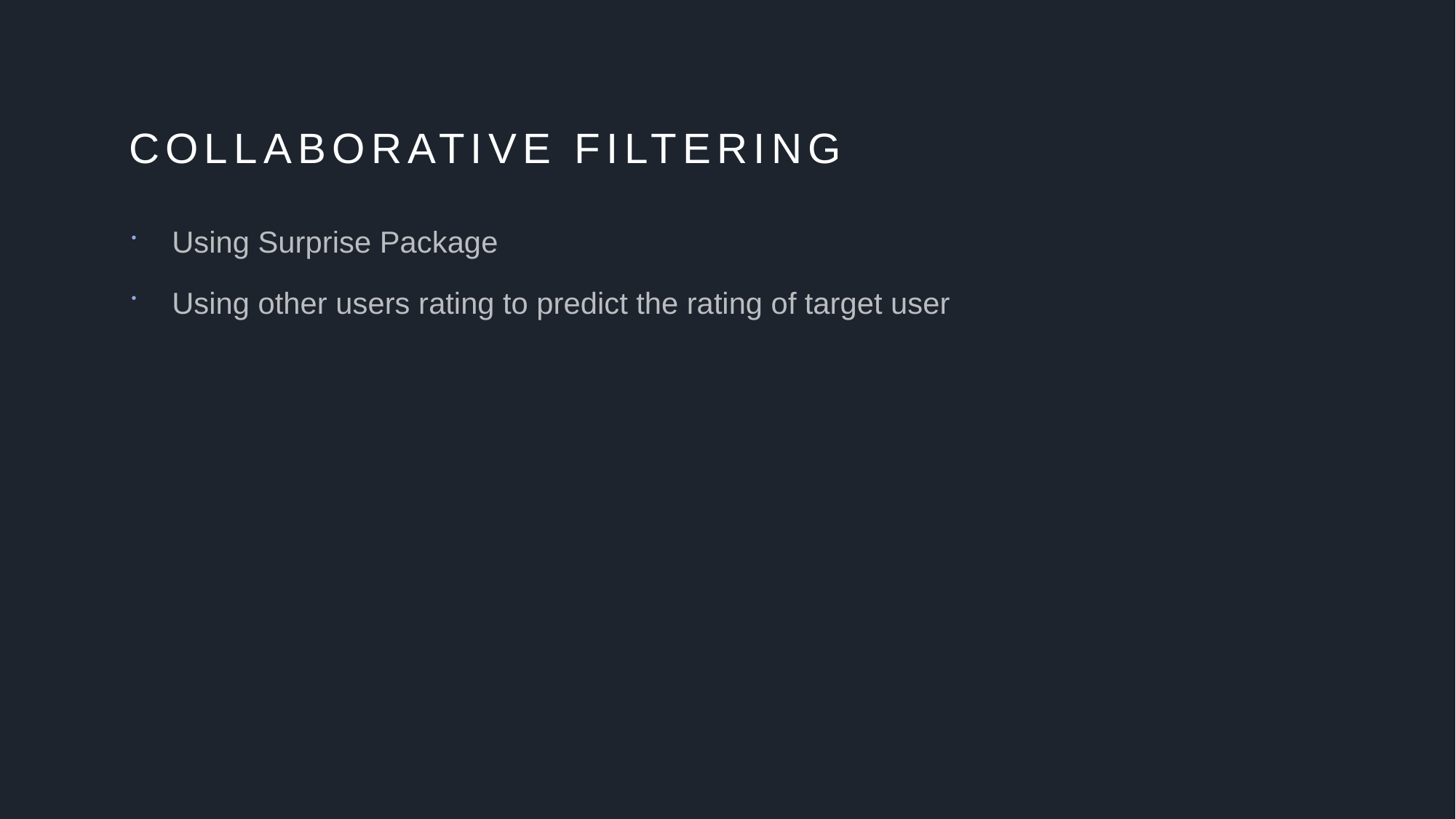

# Collaborative Filtering
Using Surprise Package
Using other users rating to predict the rating of target user